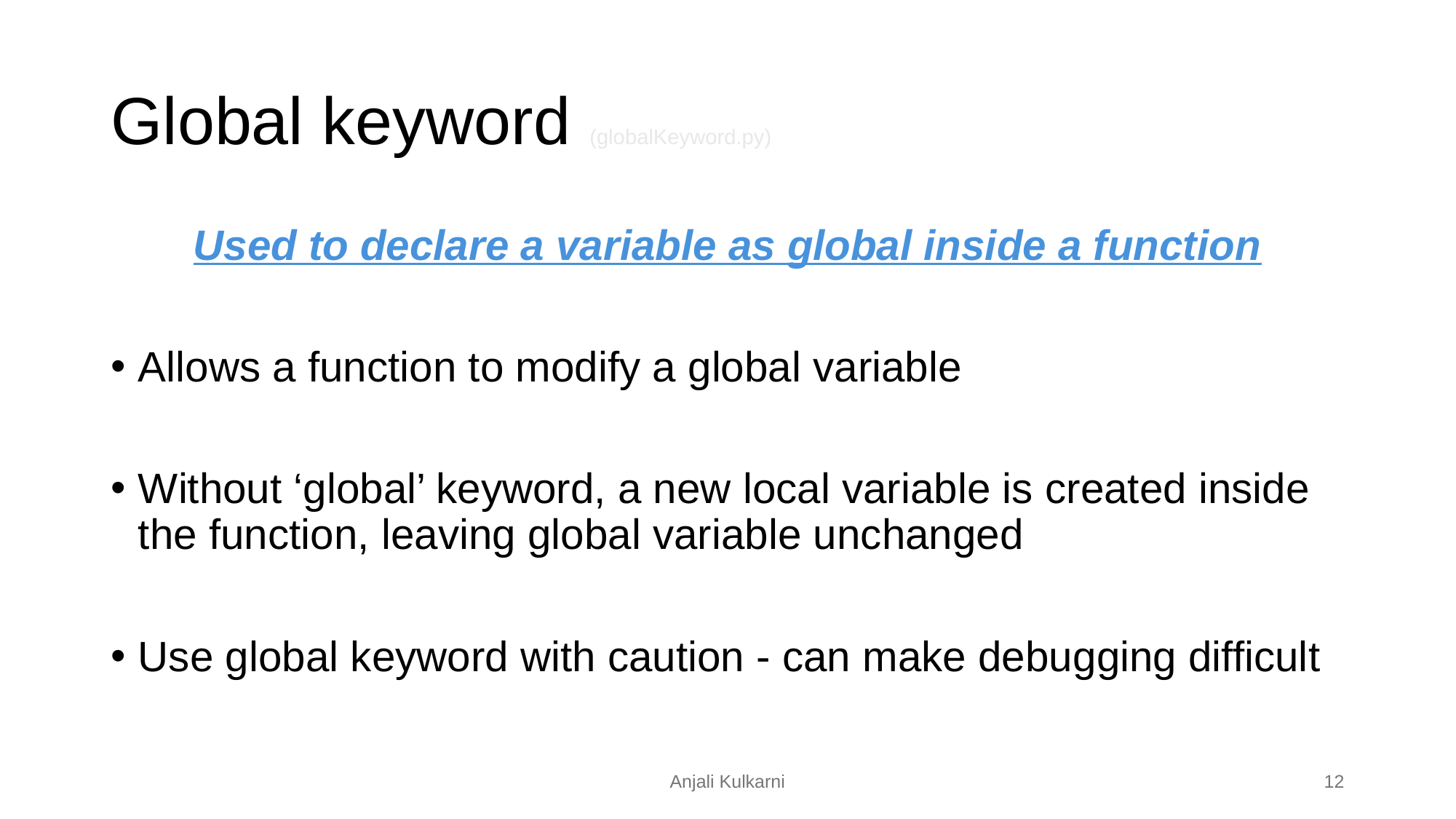

# Global keyword (globalKeyword.py)
Used to declare a variable as global inside a function

Allows a function to modify a global variable

Without ‘global’ keyword, a new local variable is created inside the function, leaving global variable unchanged

Use global keyword with caution - can make debugging difficult

Anjali Kulkarni
12